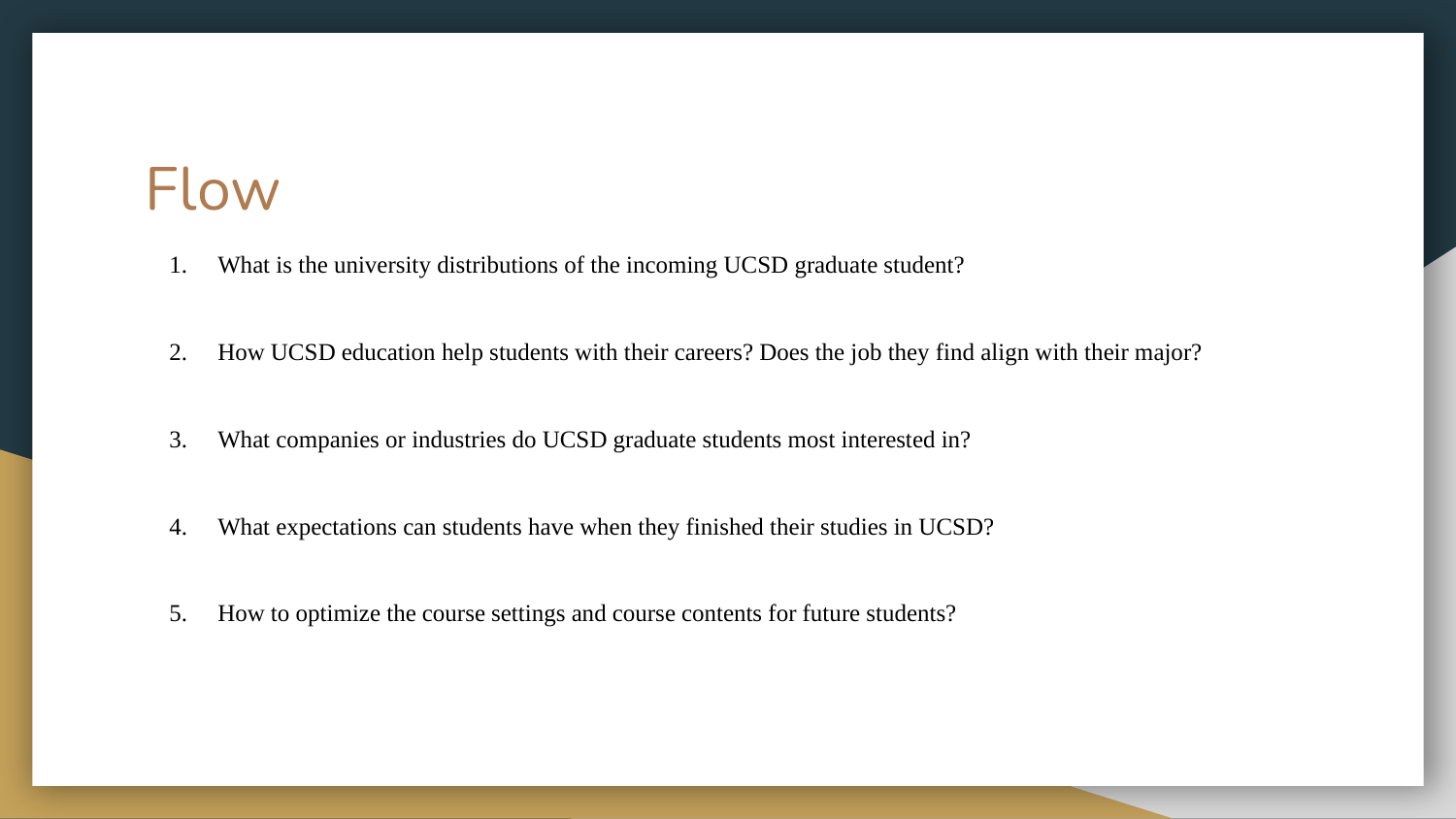

# Flow

What is the university distributions of the incoming UCSD graduate student?

How UCSD education help students with their careers? Does the job they find align with their major?
What companies or industries do UCSD graduate students most interested in?

What expectations can students have when they finished their studies in UCSD?

How to optimize the course settings and course contents for future students?